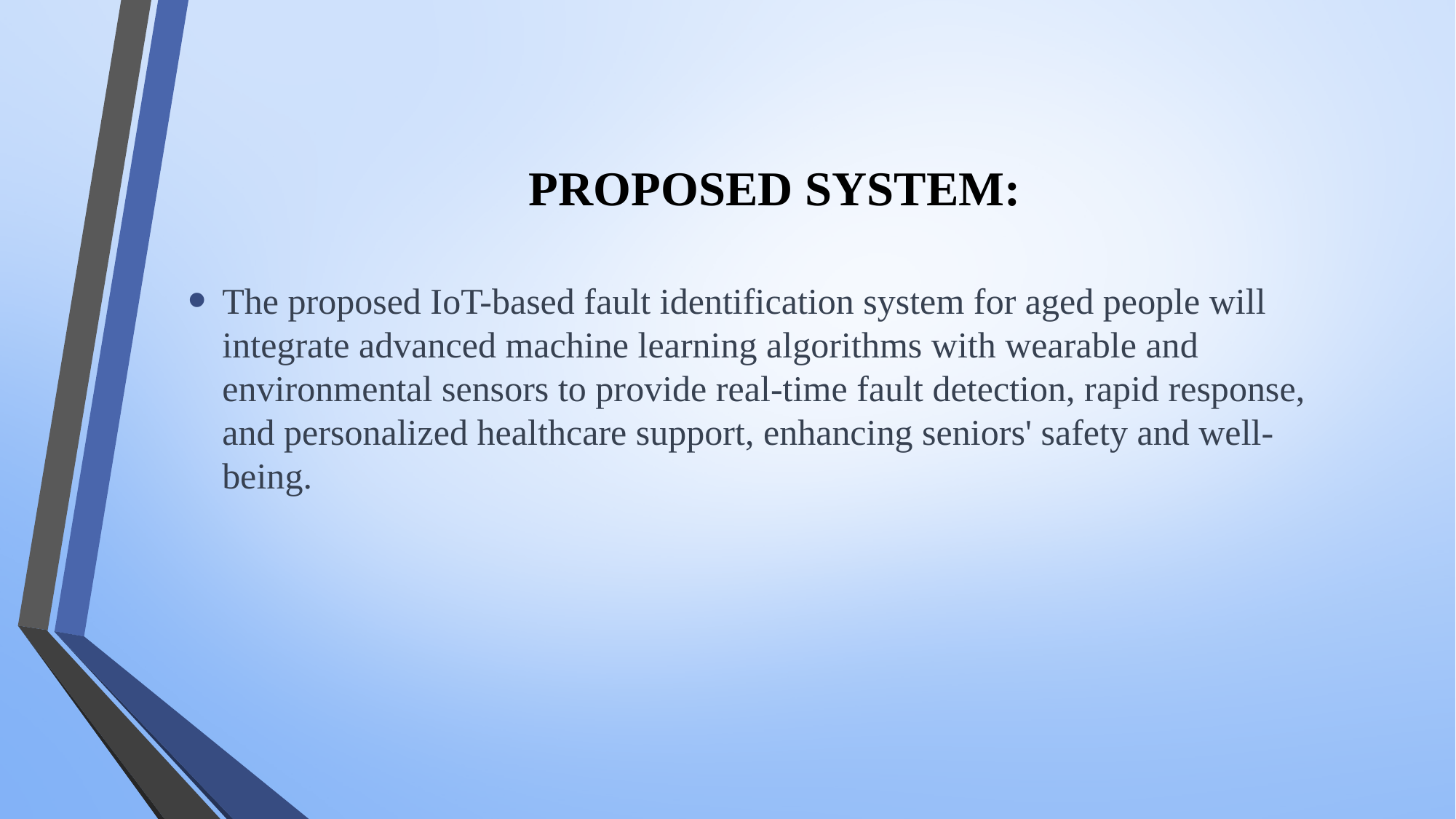

# PROPOSED SYSTEM:
The proposed IoT-based fault identification system for aged people will integrate advanced machine learning algorithms with wearable and environmental sensors to provide real-time fault detection, rapid response, and personalized healthcare support, enhancing seniors' safety and well-being.